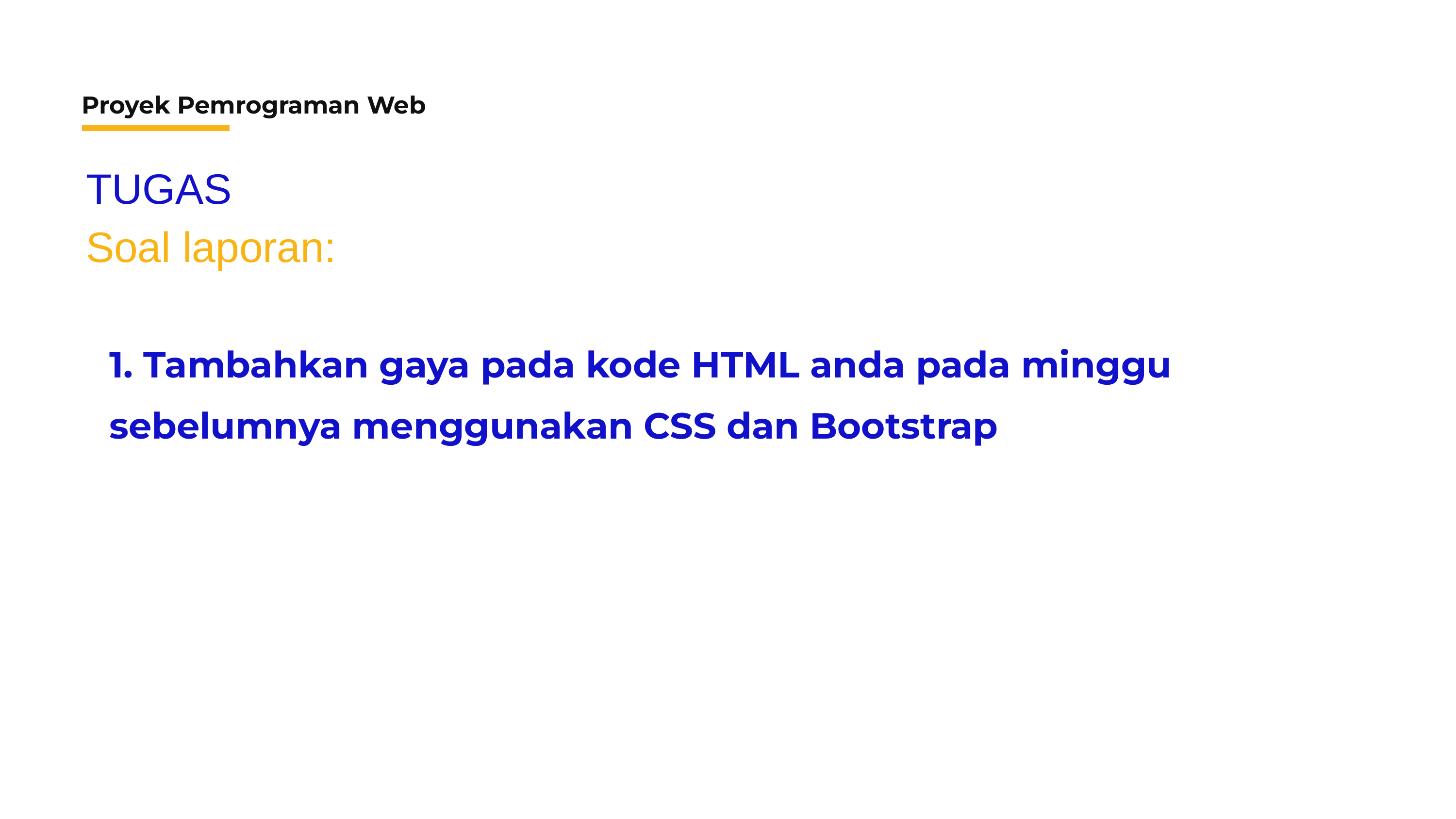

Proyek Pemrograman Web

TUGAS
Soal laporan:
1. Tambahkan gaya pada kode HTML anda pada minggu sebelumnya menggunakan CSS dan Bootstrap